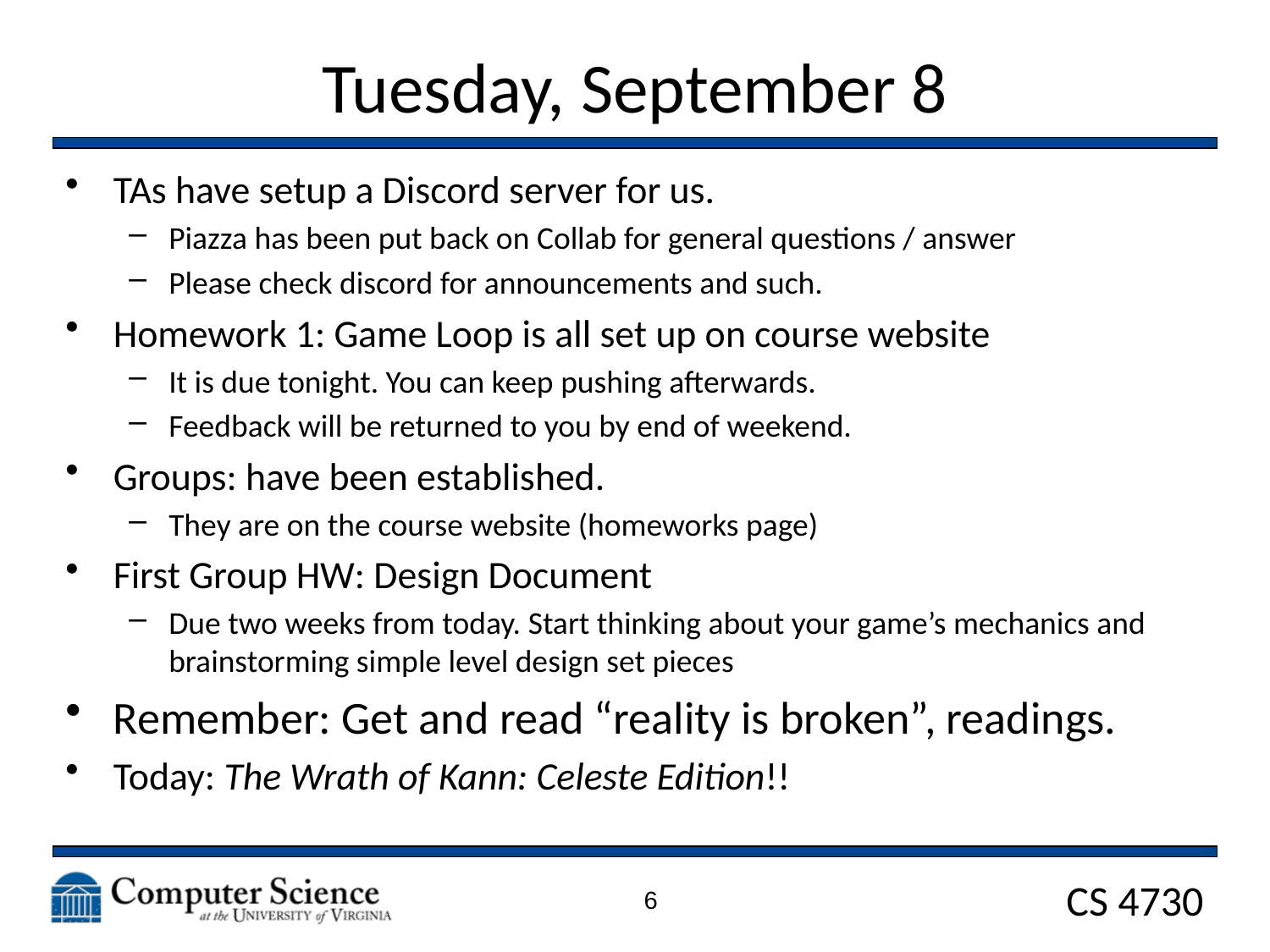

# Tuesday, September 8
TAs have setup a Discord server for us.
Piazza has been put back on Collab for general questions / answer
Please check discord for announcements and such.
Homework 1: Game Loop is all set up on course website
It is due tonight. You can keep pushing afterwards.
Feedback will be returned to you by end of weekend.
Groups: have been established.
They are on the course website (homeworks page)
First Group HW: Design Document
Due two weeks from today. Start thinking about your game’s mechanics and brainstorming simple level design set pieces
Remember: Get and read “reality is broken”, readings.
Today: The Wrath of Kann: Celeste Edition!!
6